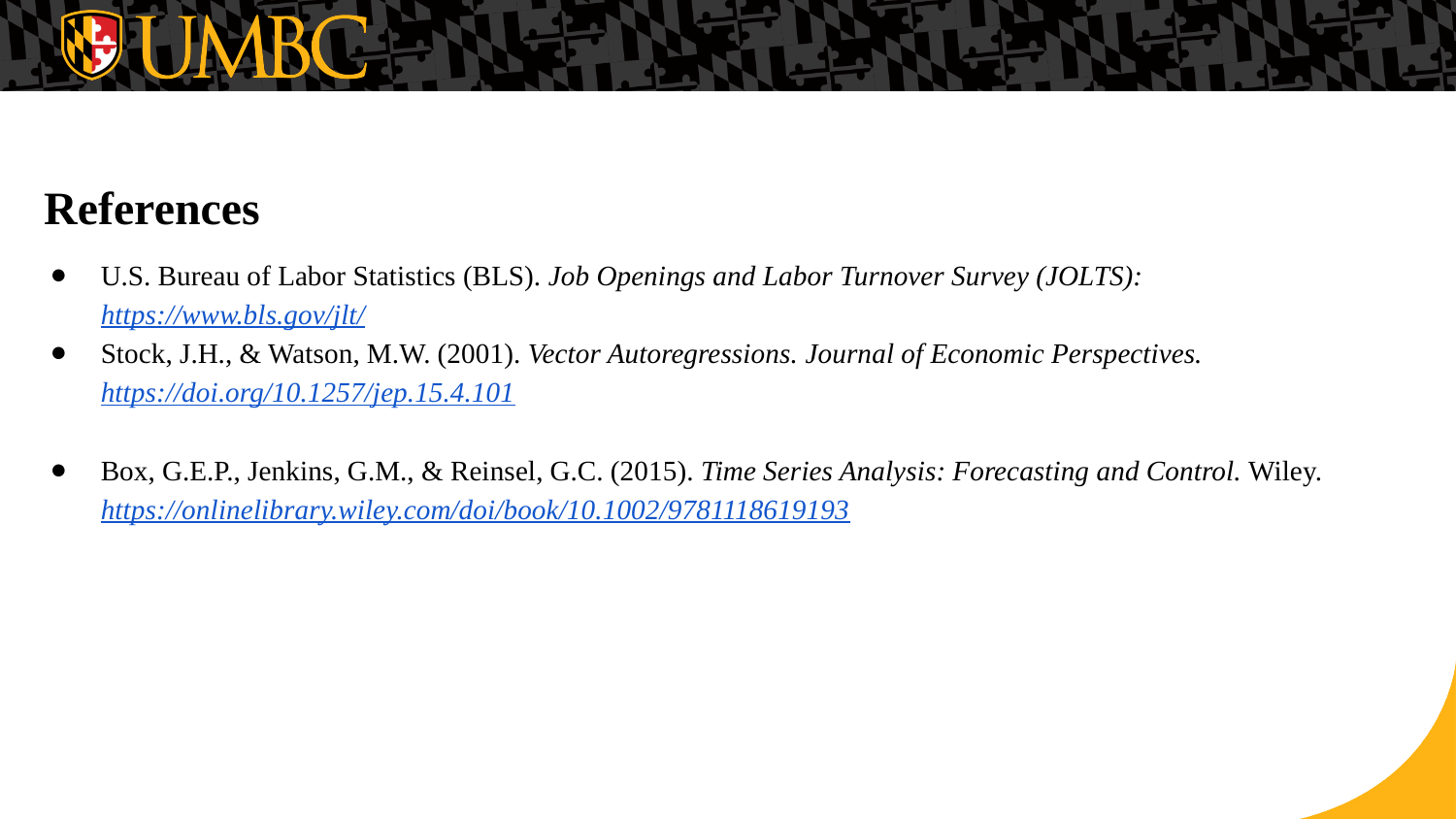

# References

U.S. Bureau of Labor Statistics (BLS). Job Openings and Labor Turnover Survey (JOLTS):https://www.bls.gov/jlt/
Stock, J.H., & Watson, M.W. (2001). Vector Autoregressions. Journal of Economic Perspectives. https://doi.org/10.1257/jep.15.4.101
Box, G.E.P., Jenkins, G.M., & Reinsel, G.C. (2015). Time Series Analysis: Forecasting and Control. Wiley. https://onlinelibrary.wiley.com/doi/book/10.1002/9781118619193